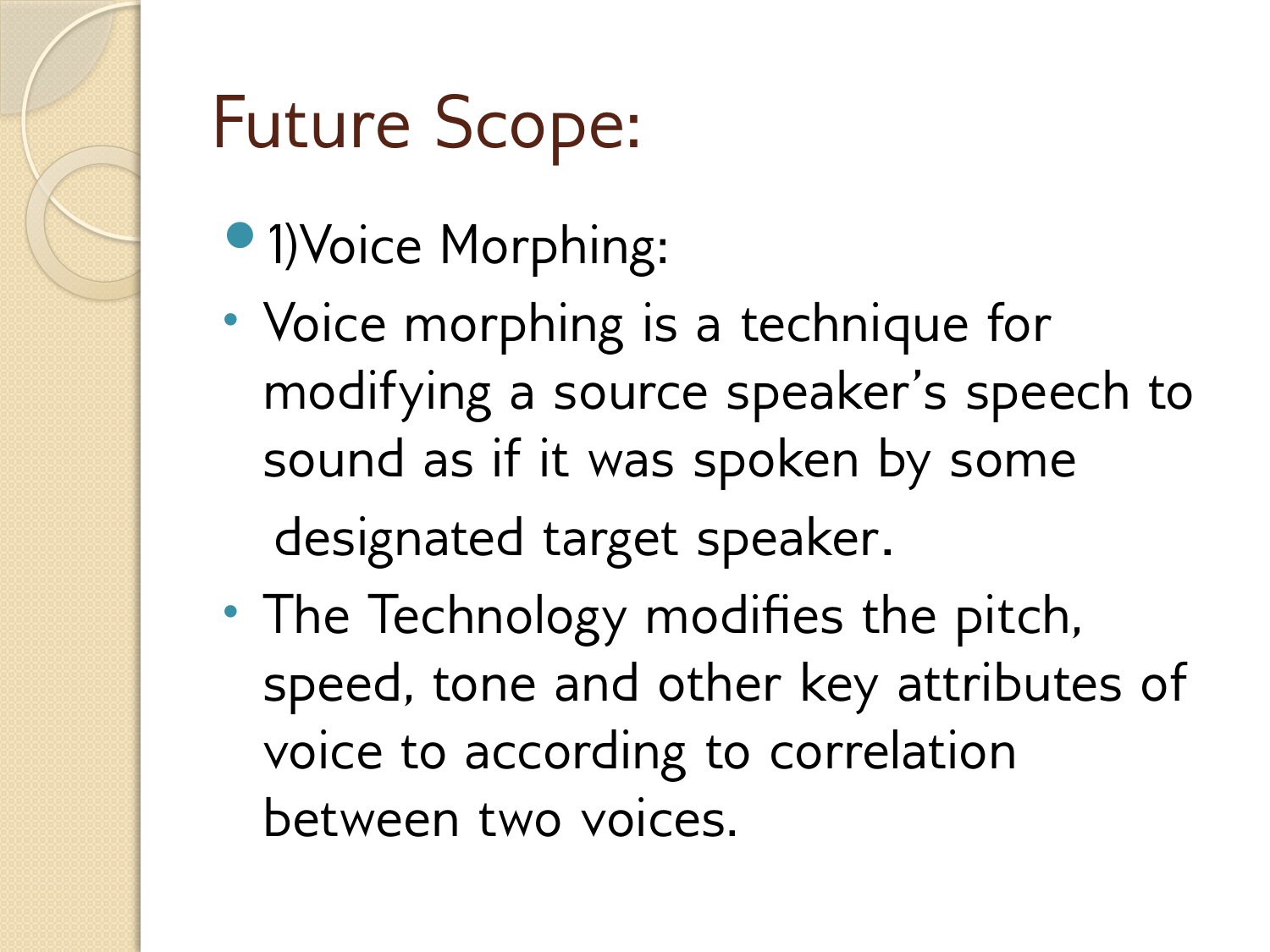

# Future Scope:
1)Voice Morphing:
Voice morphing is a technique for modifying a source speaker’s speech to sound as if it was spoken by some
   designated target speaker.
The Technology modifies the pitch, speed, tone and other key attributes of voice to according to correlation between two voices.